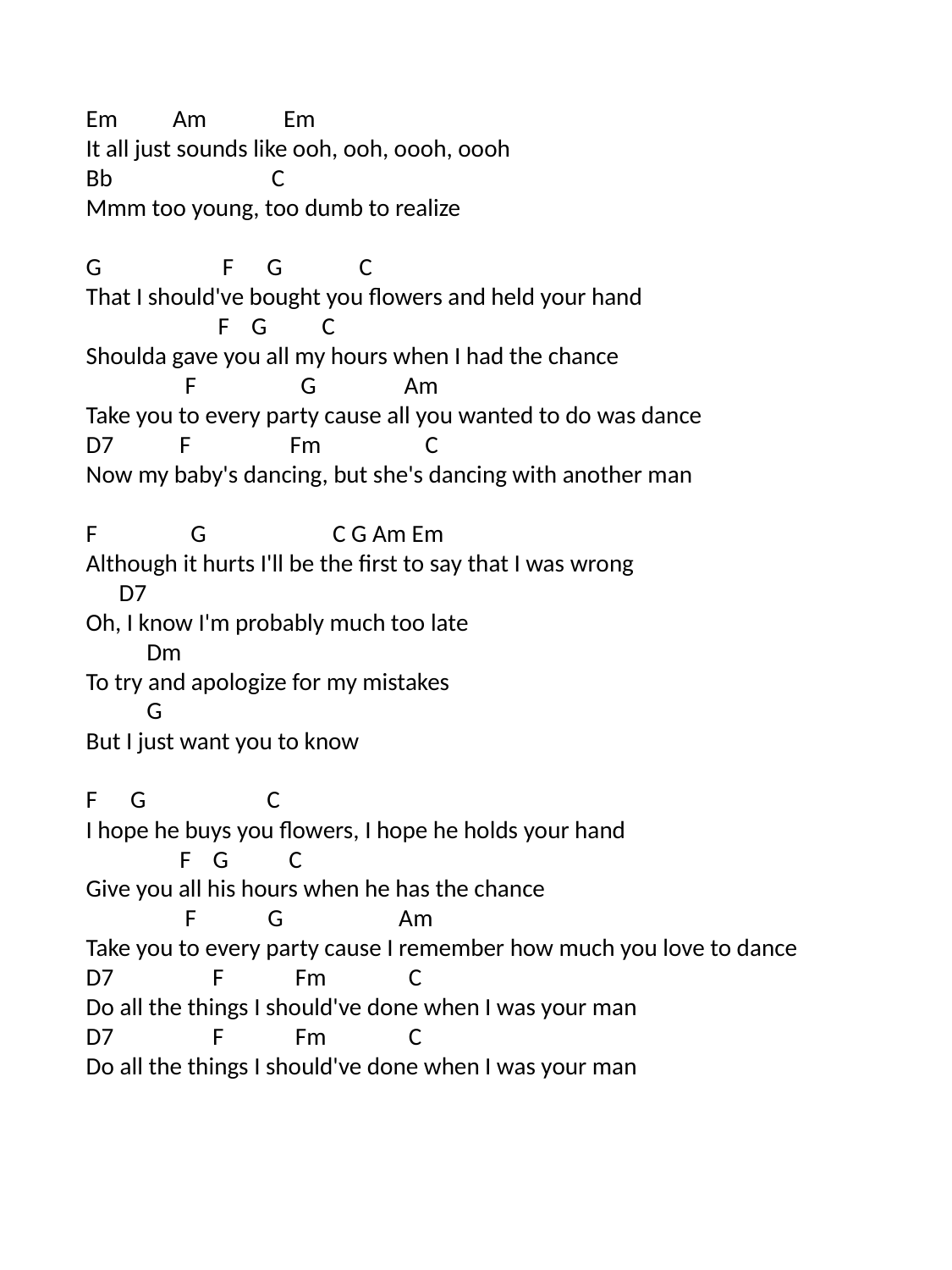

Em          Am              Em
It all just sounds like ooh, ooh, oooh, oooh
Bb                             C
Mmm too young, too dumb to realize

G                      F      G              C
That I should've bought you flowers and held your hand
                        F    G          C
Shoulda gave you all my hours when I had the chance
                  F                   G                Am
Take you to every party cause all you wanted to do was dance
D7            F                  Fm                   C
Now my baby's dancing, but she's dancing with another man

F                 G                       C G Am Em
Although it hurts I'll be the first to say that I was wrong
      D7
Oh, I know I'm probably much too late
           Dm
To try and apologize for my mistakes
           G
But I just want you to know

F      G                      C
I hope he buys you flowers, I hope he holds your hand
                 F    G           C
Give you all his hours when he has the chance
                  F             G                     Am
Take you to every party cause I remember how much you love to dance
D7                  F             Fm               C
Do all the things I should've done when I was your man
D7                  F             Fm               C
Do all the things I should've done when I was your man